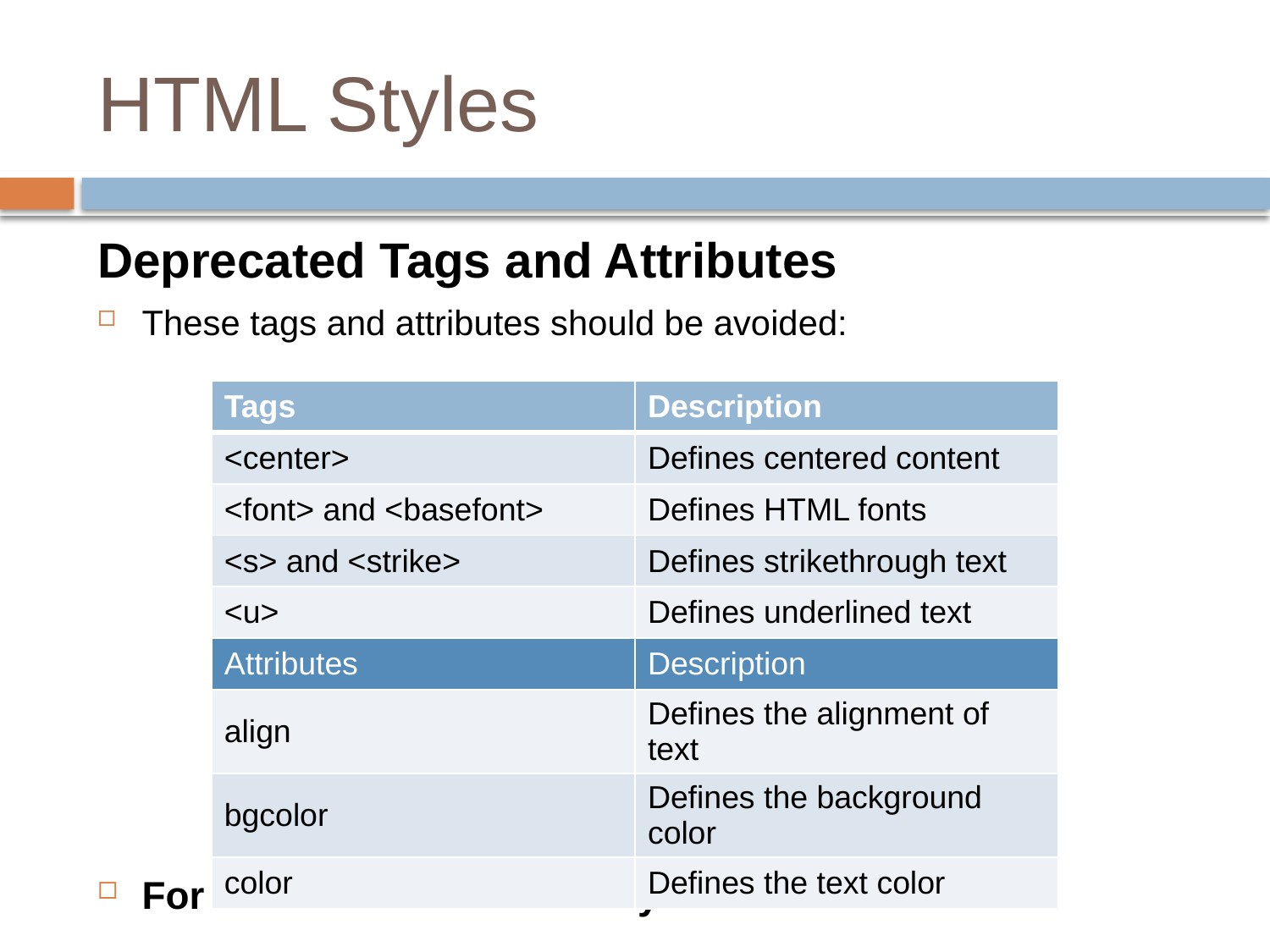

# HTML Styles
Deprecated Tags and Attributes
These tags and attributes should be avoided:

For all of the above: Use styles instead!
| Tags | Description |
| --- | --- |
| <center> | Defines centered content |
| <font> and <basefont> | Defines HTML fonts |
| <s> and <strike> | Defines strikethrough text |
| <u> | Defines underlined text |
| Attributes | Description |
| align | Defines the alignment of text |
| bgcolor | Defines the background color |
| color | Defines the text color |